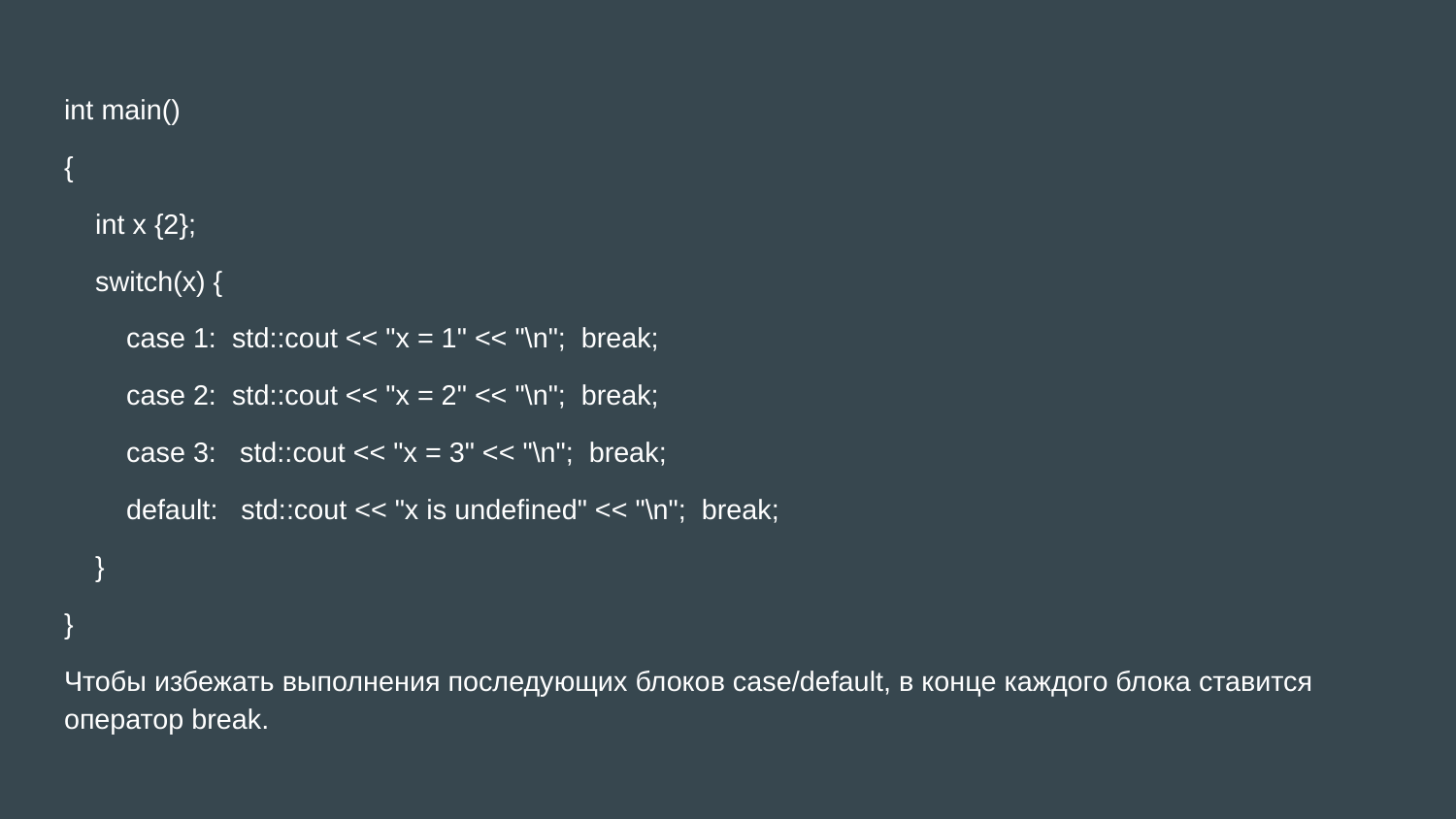

int main()
{
    int x {2};
    switch(x) {
        case 1:  std::cout << "x = 1" << "\n";  break;
        case 2:  std::cout << "x = 2" << "\n";  break;
        case 3:   std::cout << "x = 3" << "\n";  break;
        default:   std::cout << "x is undefined" << "\n";  break;
    }
}
Чтобы избежать выполнения последующих блоков case/default, в конце каждого блока ставится оператор break.